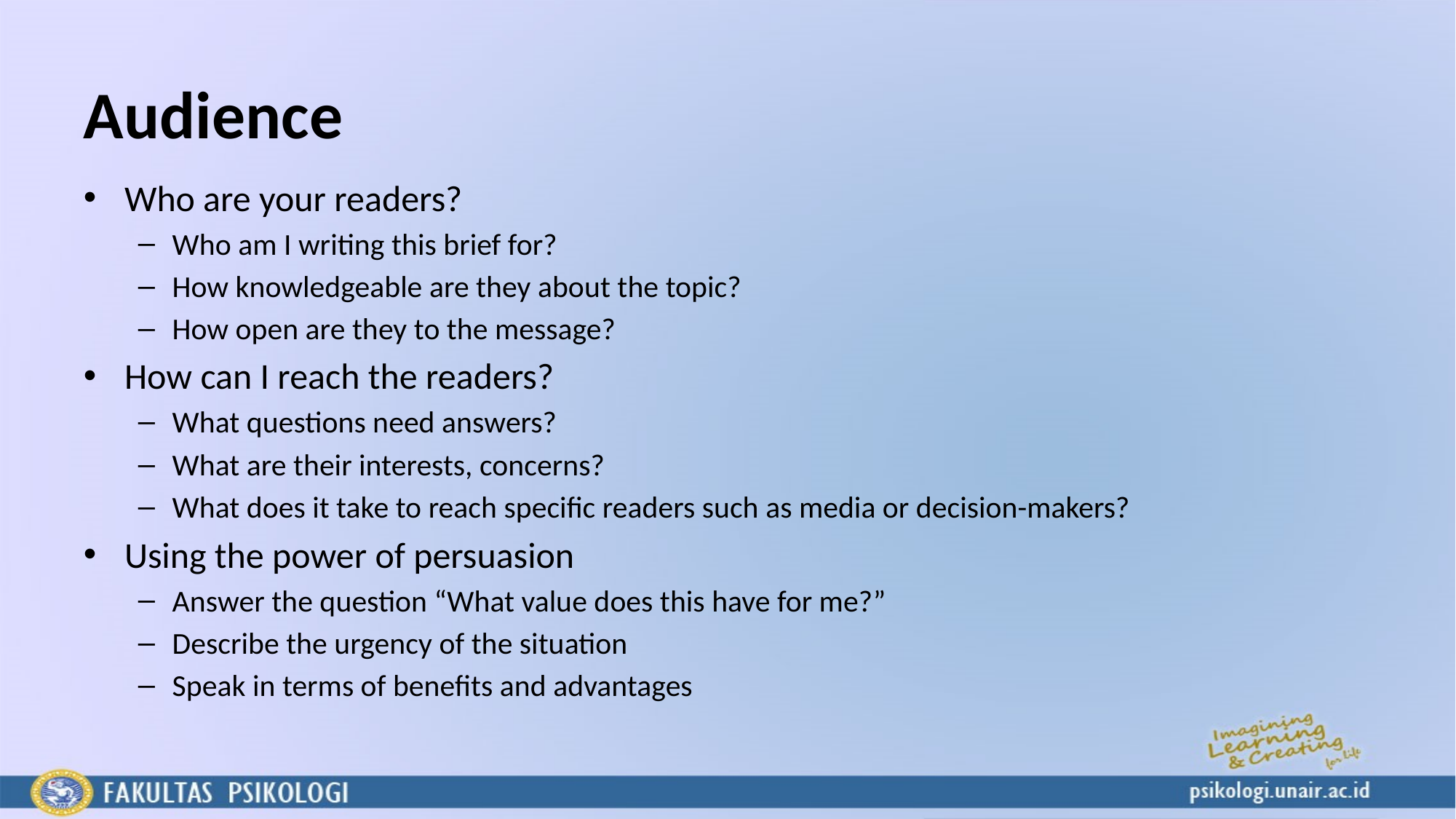

# Audience
Who are your readers?
Who am I writing this brief for?
How knowledgeable are they about the topic?
How open are they to the message?
How can I reach the readers?
What questions need answers?
What are their interests, concerns?
What does it take to reach specific readers such as media or decision-makers?
Using the power of persuasion
Answer the question “What value does this have for me?”
Describe the urgency of the situation
Speak in terms of benefits and advantages